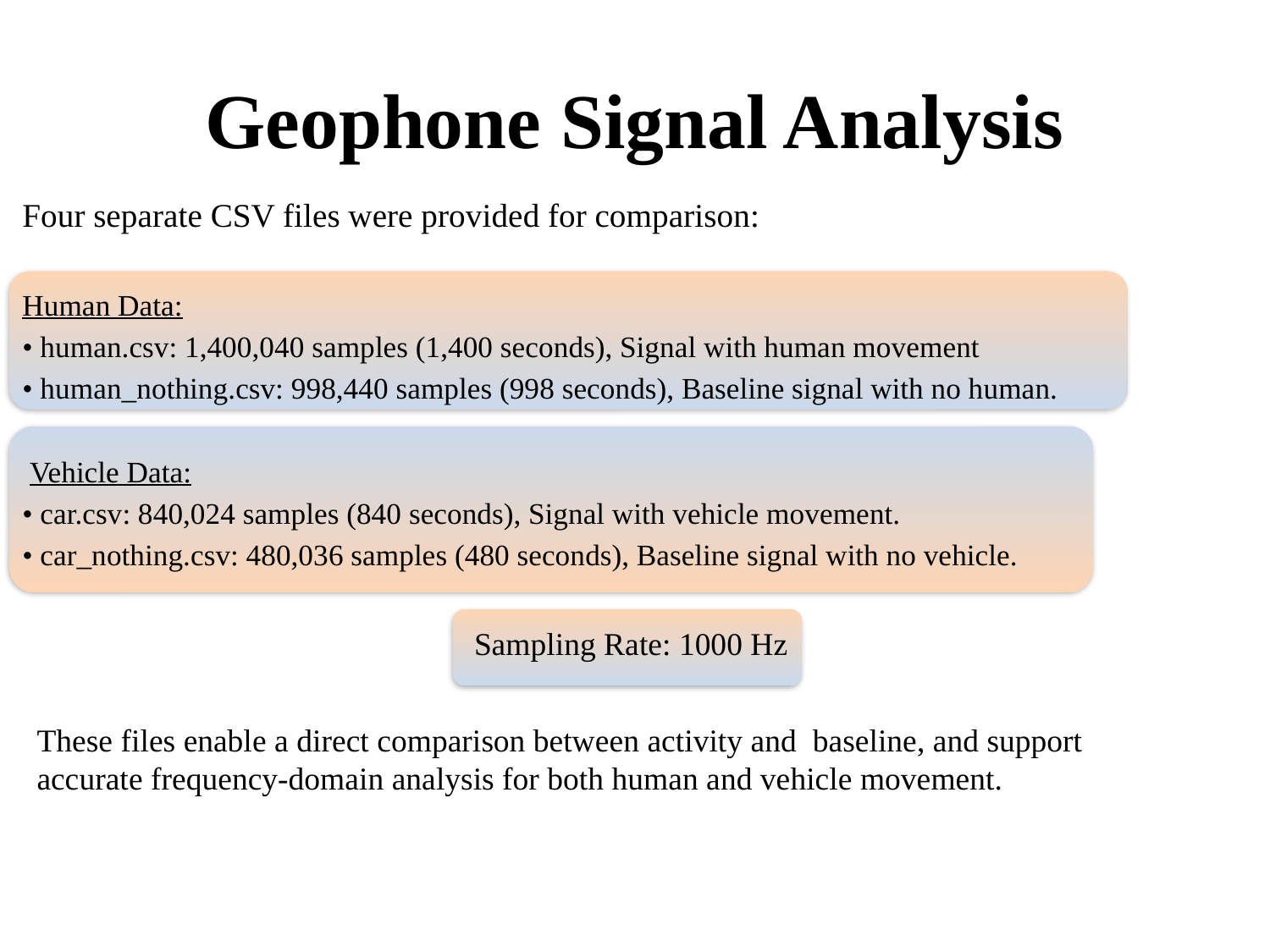

# Geophone Signal Analysis
Four separate CSV files were provided for comparison:

Human Data:
• human.csv: 1,400,040 samples (1,400 seconds), Signal with human movement
• human_nothing.csv: 998,440 samples (998 seconds), Baseline signal with no human.

 Vehicle Data:
• car.csv: 840,024 samples (840 seconds), Signal with vehicle movement.
• car_nothing.csv: 480,036 samples (480 seconds), Baseline signal with no vehicle.

Sampling Rate: 1000 Hz
These files enable a direct comparison between activity and  baseline, and support accurate frequency-domain analysis for both human and vehicle movement.